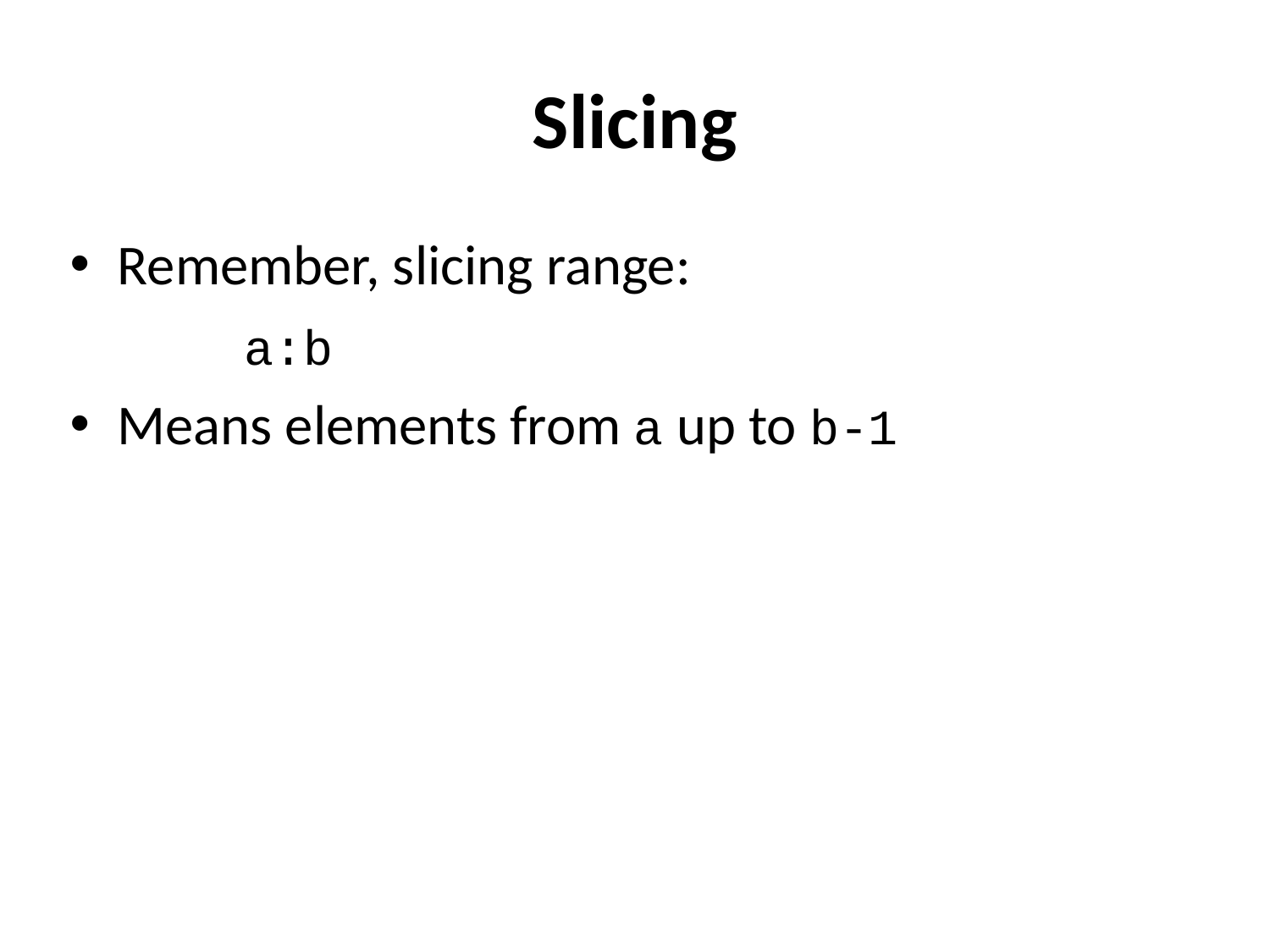

# Slicing
Remember, slicing range:
		a:b
Means elements from a up to b-1